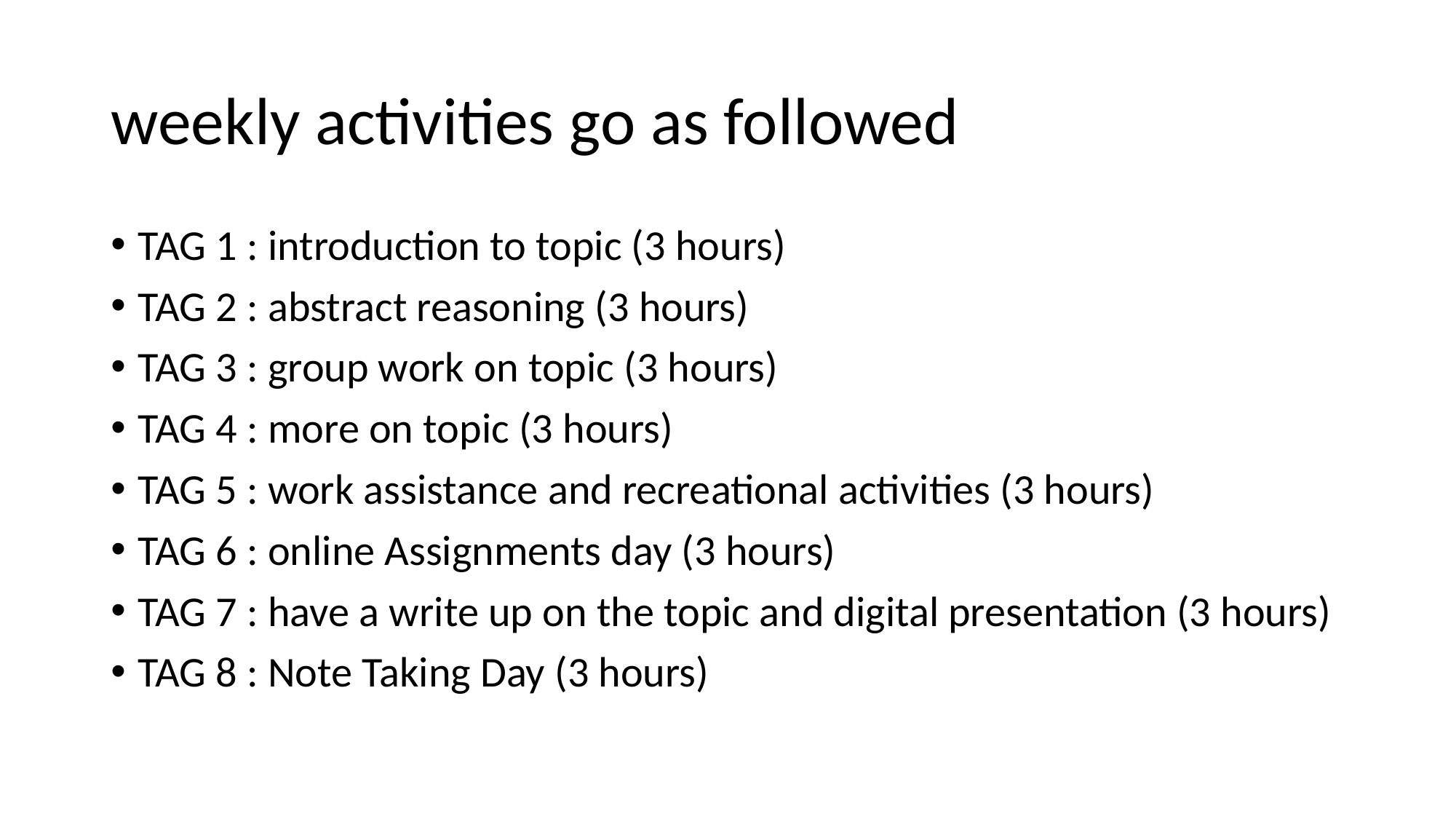

# weekly activities go as followed
TAG 1 : introduction to topic (3 hours)
TAG 2 : abstract reasoning (3 hours)
TAG 3 : group work on topic (3 hours)
TAG 4 : more on topic (3 hours)
TAG 5 : work assistance and recreational activities (3 hours)
TAG 6 : online Assignments day (3 hours)
TAG 7 : have a write up on the topic and digital presentation (3 hours)
TAG 8 : Note Taking Day (3 hours)